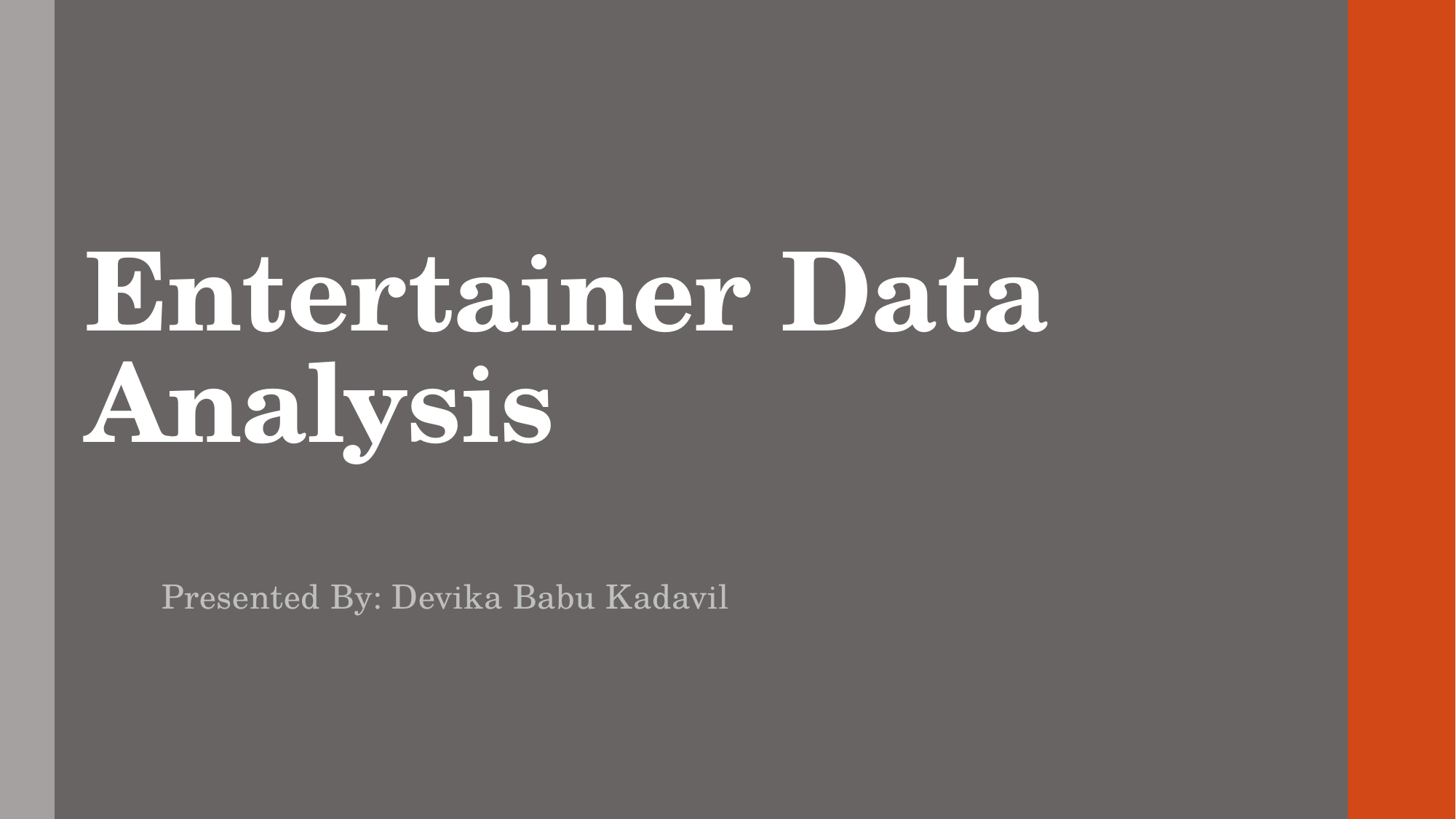

# Entertainer Data Analysis
Presented By: Devika Babu Kadavil